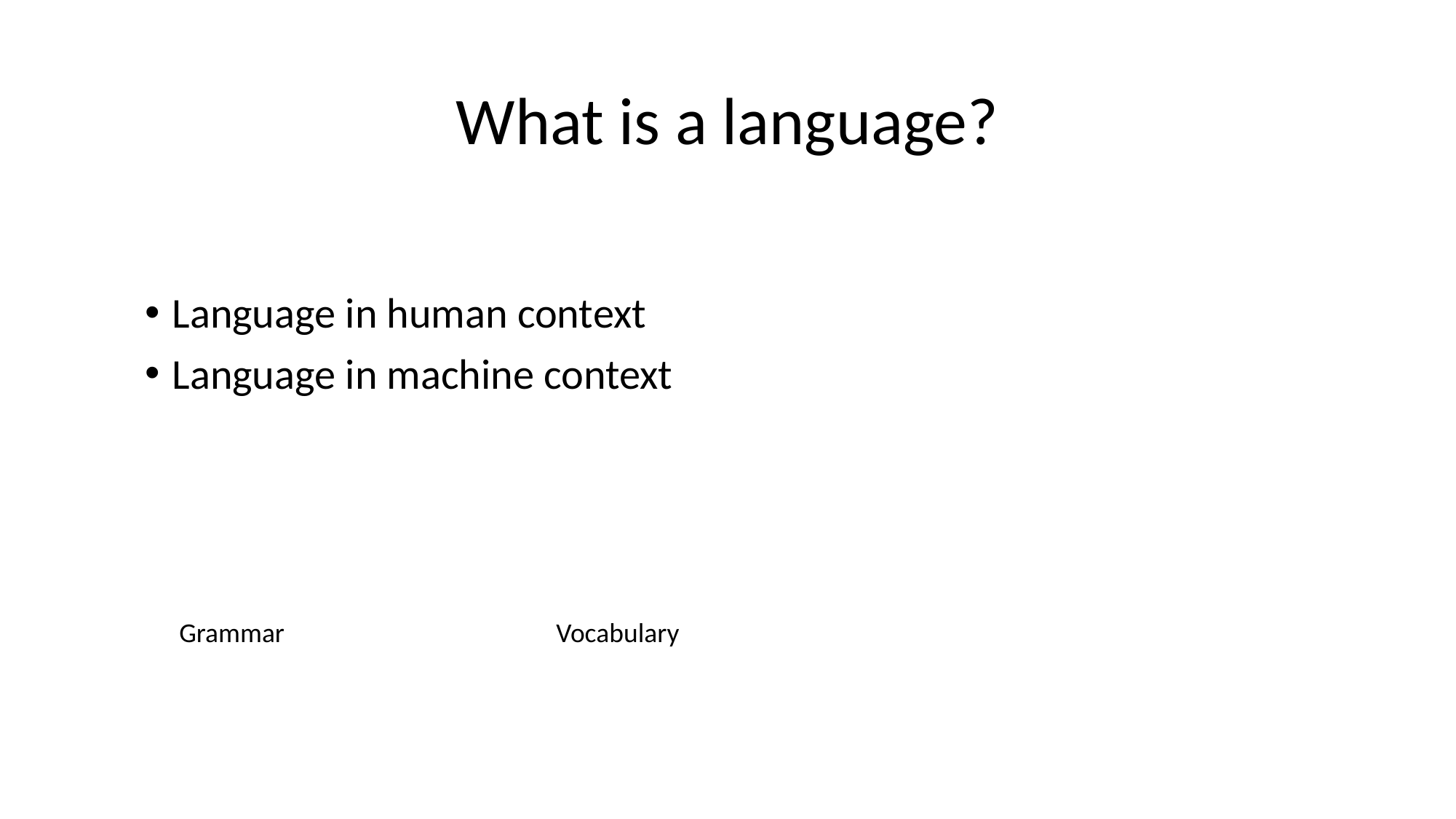

# What is a language?
Language in human context
Language in machine context

Grammar
Vocabulary